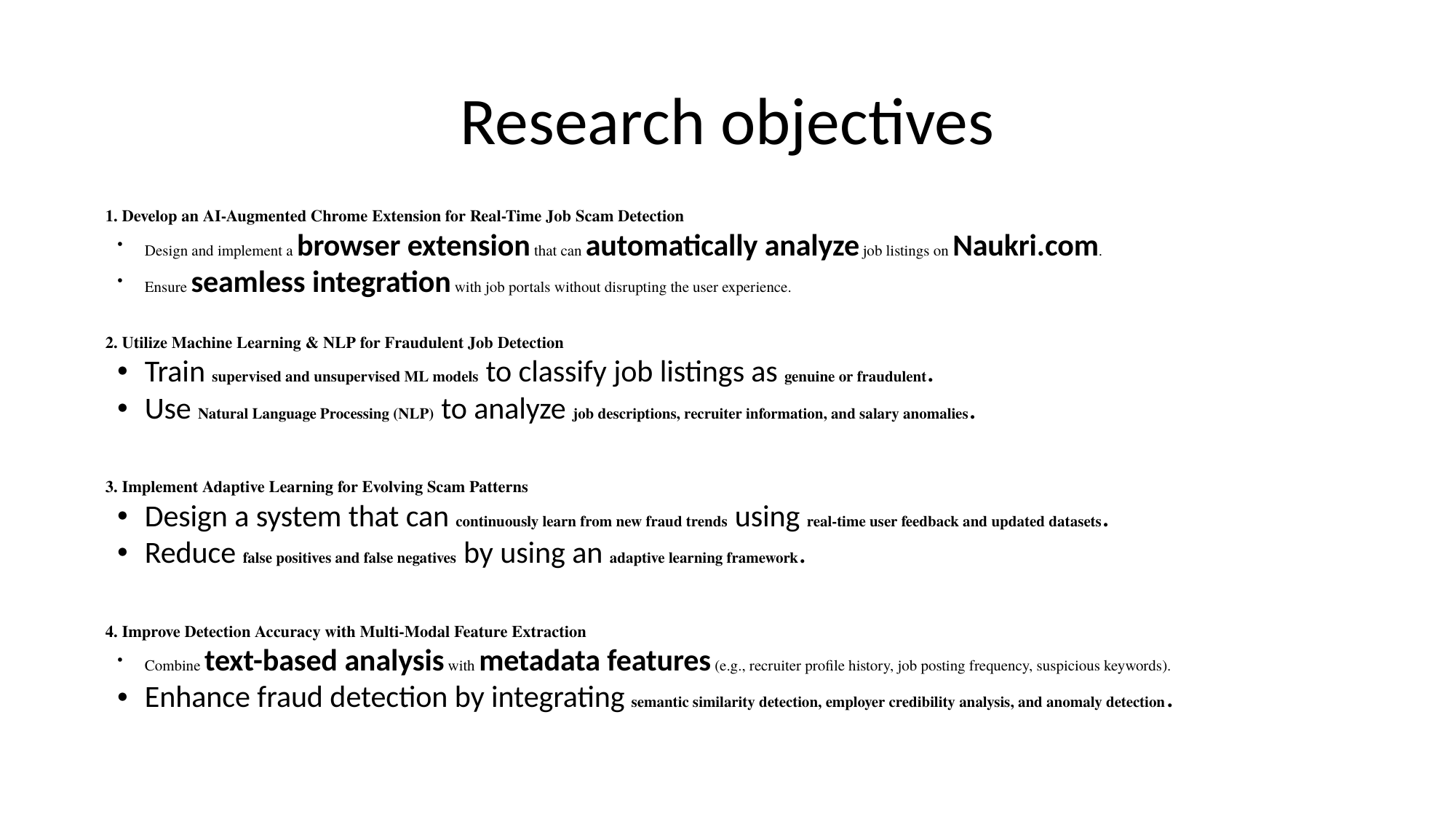

# Research objectives
1. Develop an AI-Augmented Chrome Extension for Real-Time Job Scam Detection
Design and implement a browser extension that can automatically analyze job listings on Naukri.com.
Ensure seamless integration with job portals without disrupting the user experience.

2. Utilize Machine Learning & NLP for Fraudulent Job Detection
Train supervised and unsupervised ML models to classify job listings as genuine or fraudulent.
Use Natural Language Processing (NLP) to analyze job descriptions, recruiter information, and salary anomalies.

3. Implement Adaptive Learning for Evolving Scam Patterns
Design a system that can continuously learn from new fraud trends using real-time user feedback and updated datasets.
Reduce false positives and false negatives by using an adaptive learning framework.

4. Improve Detection Accuracy with Multi-Modal Feature Extraction
Combine text-based analysis with metadata features (e.g., recruiter profile history, job posting frequency, suspicious keywords).
Enhance fraud detection by integrating semantic similarity detection, employer credibility analysis, and anomaly detection.